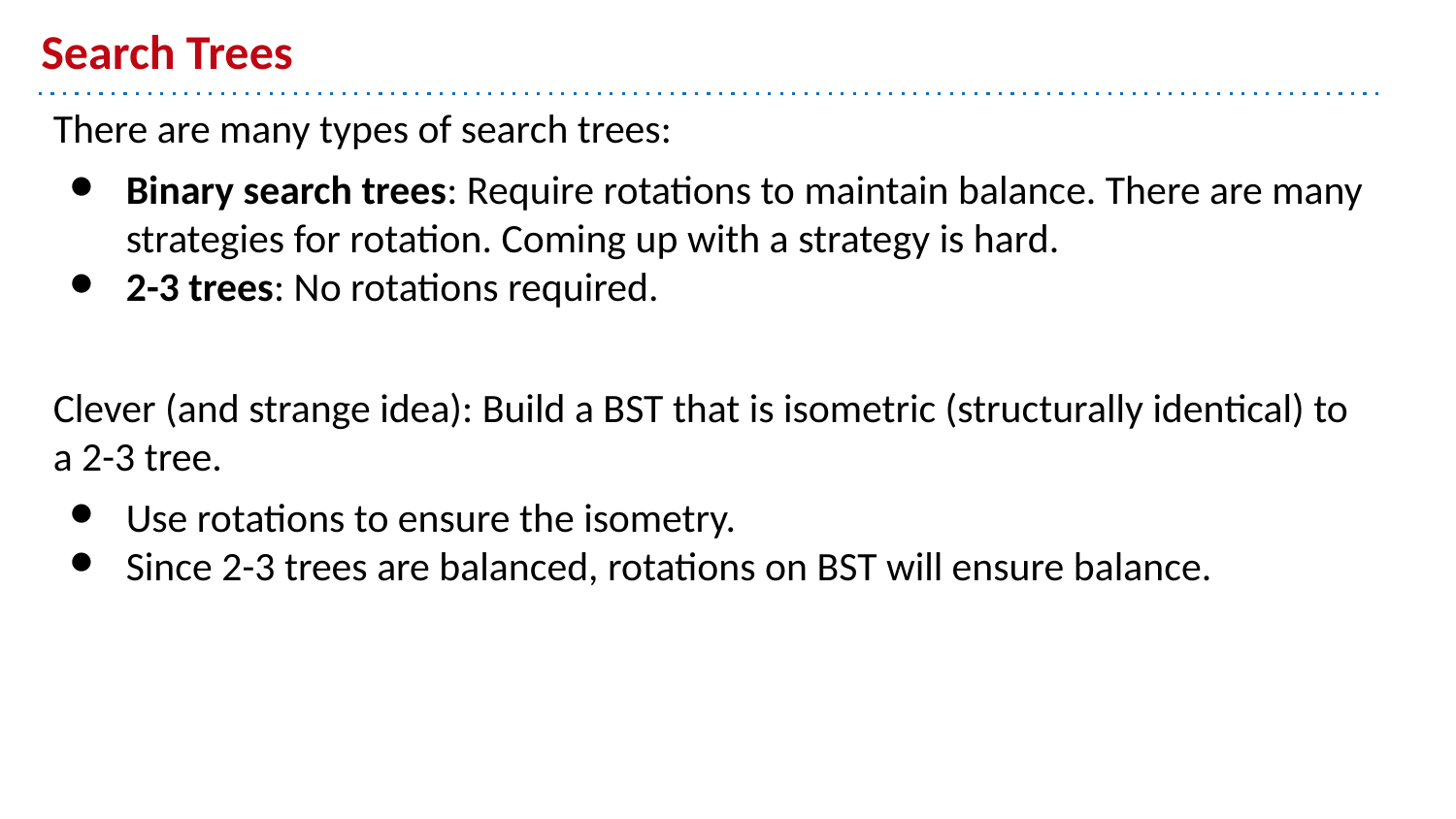

# Search Trees
There are many types of search trees:
Binary search trees: Require rotations to maintain balance. There are many strategies for rotation. Coming up with a strategy is hard.
2-3 trees: No rotations required.

Clever (and strange idea): Build a BST that is isometric (structurally identical) to a 2-3 tree.
Use rotations to ensure the isometry.
Since 2-3 trees are balanced, rotations on BST will ensure balance.